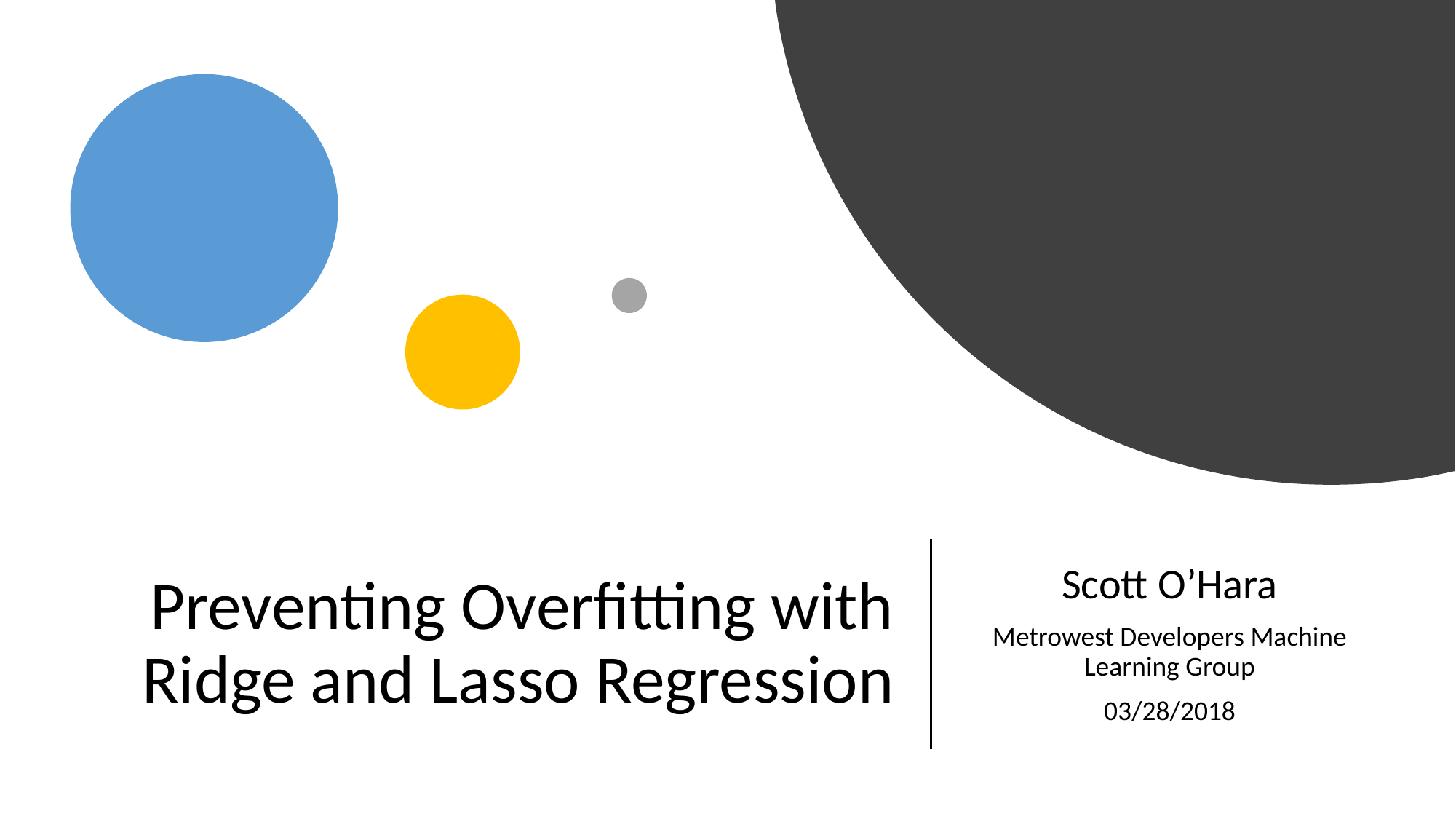

# Preventing Overfitting with Ridge and Lasso Regression
Scott O’Hara
Metrowest Developers Machine Learning Group
03/28/2018